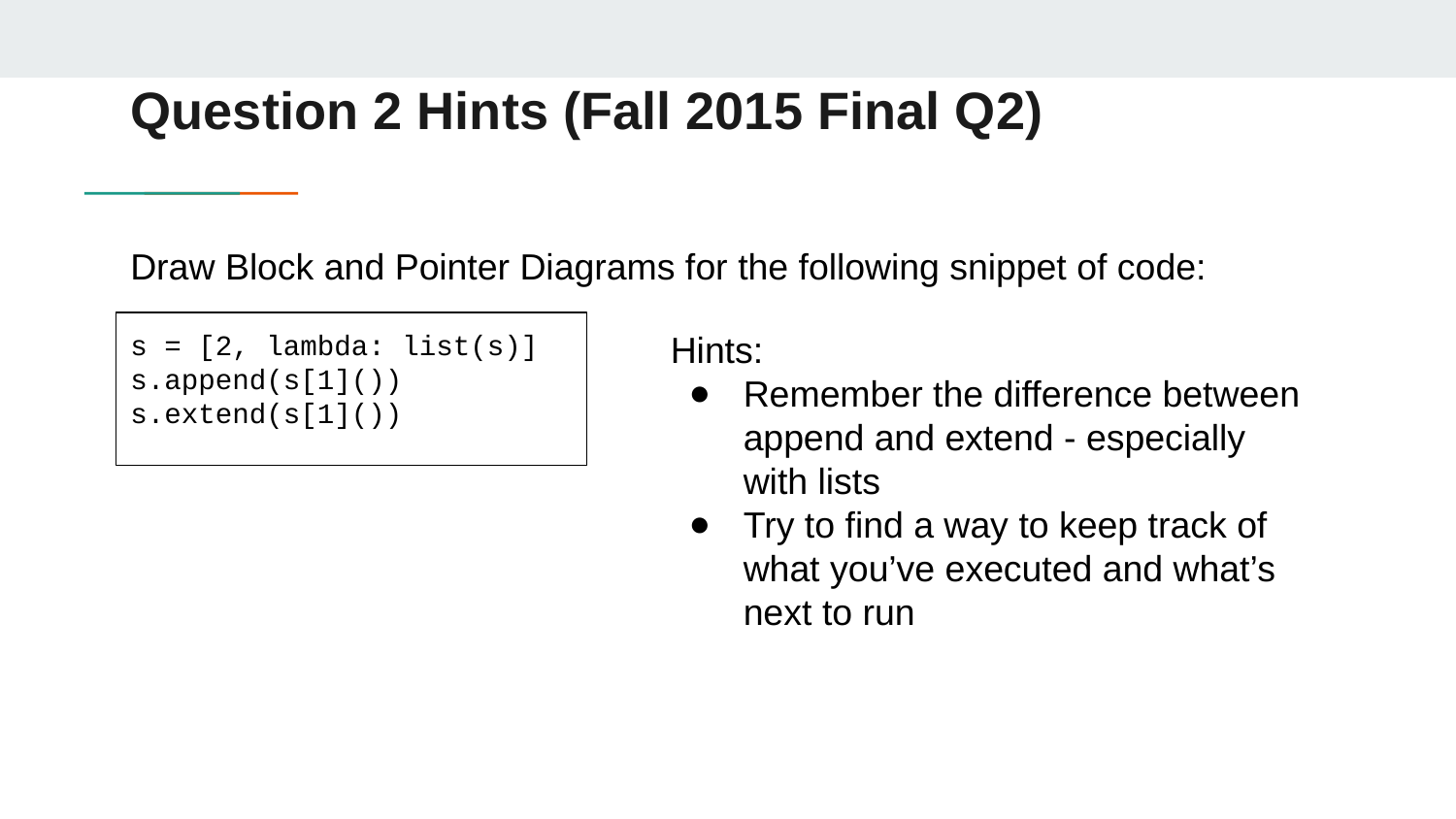

# Question 2 Hints (Fall 2015 Final Q2)
Draw Block and Pointer Diagrams for the following snippet of code:
s = [2, lambda: list(s)]
s.append(s[1]())
s.extend(s[1]())
Hints:
Remember the difference between append and extend - especially with lists
Try to find a way to keep track of what you’ve executed and what’s next to run